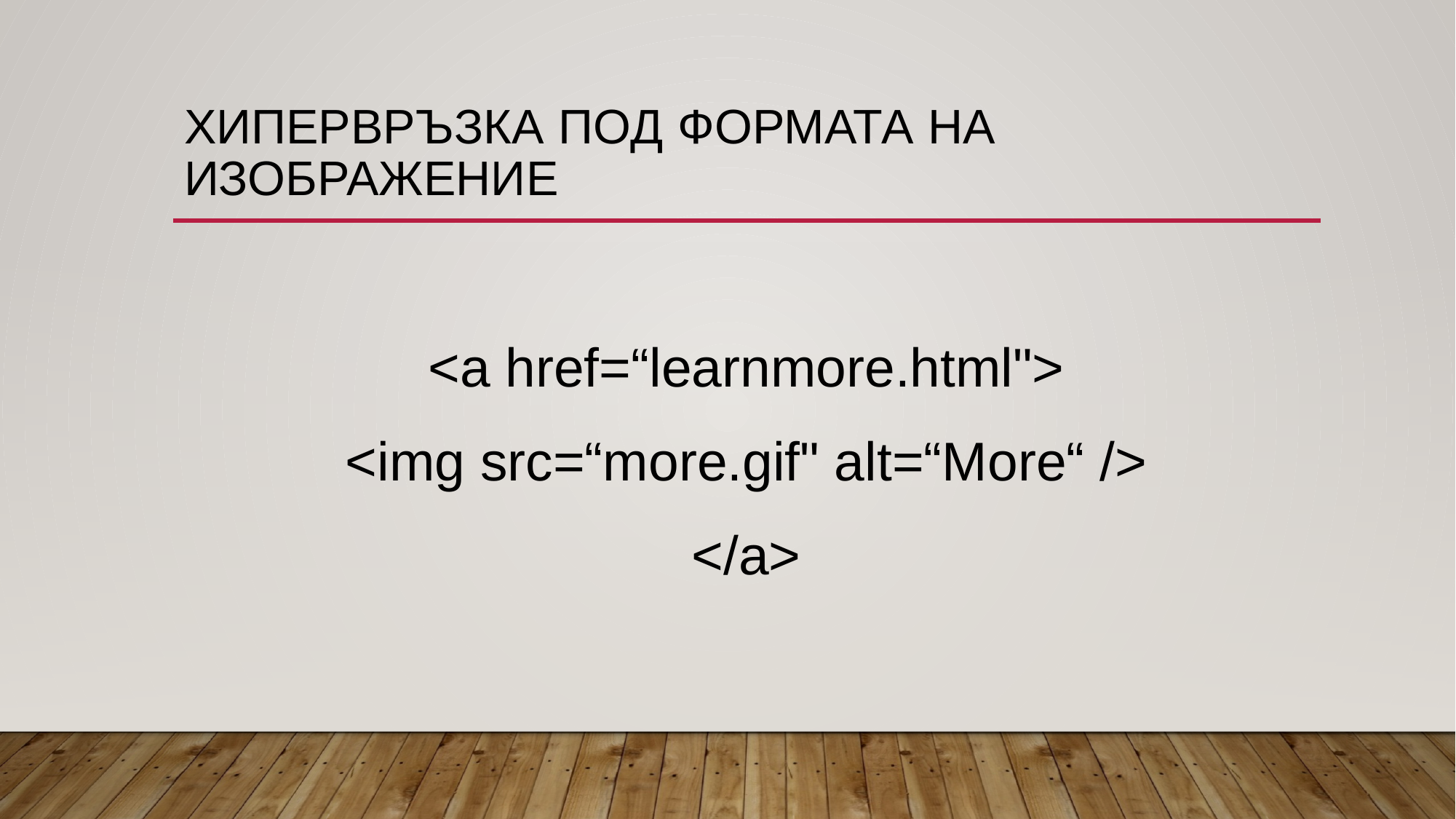

# Хипервръзка под формата на изображение

<a href=“learnmore.html">
<img src=“more.gif" alt=“More“ />
</a>